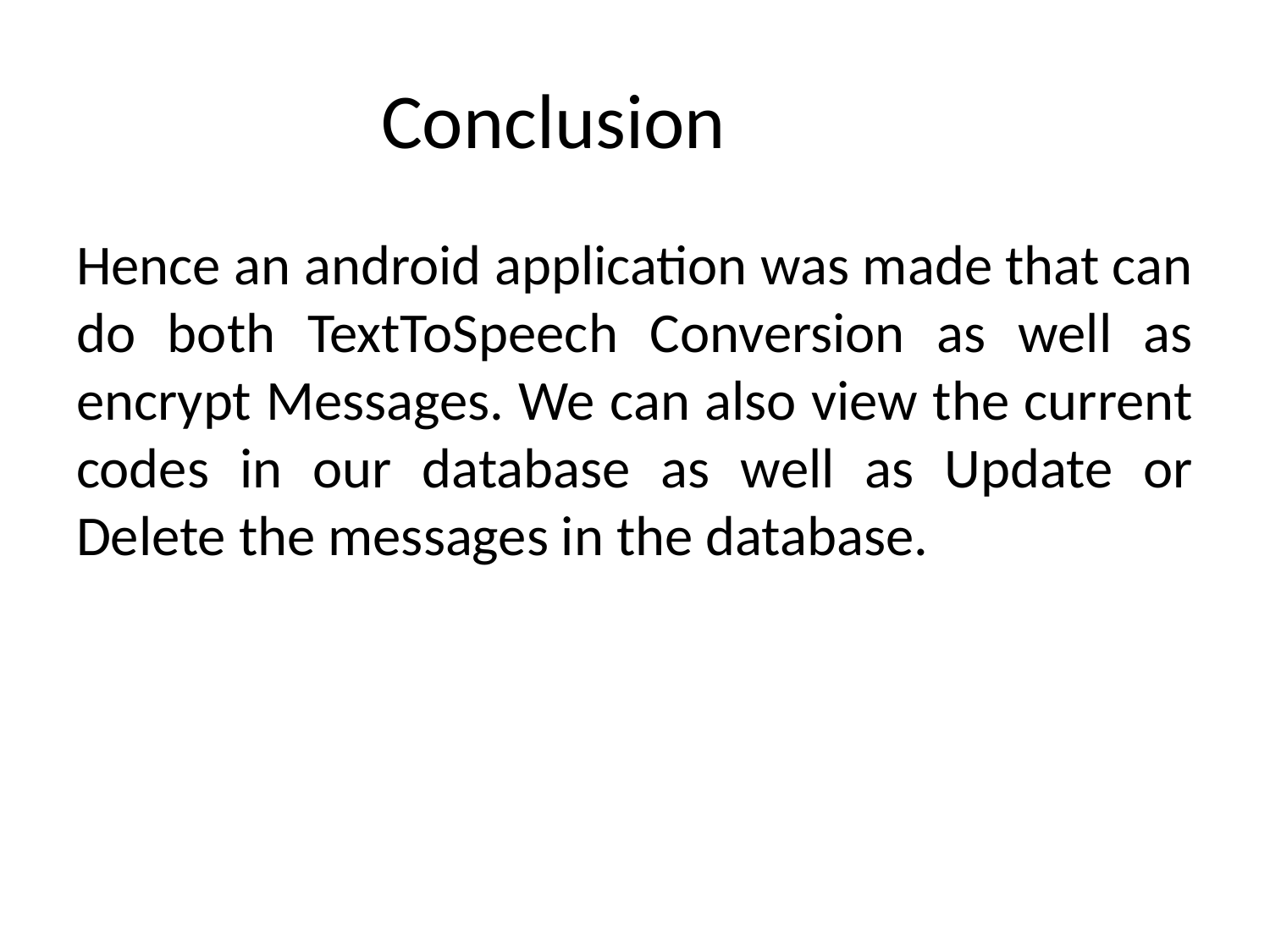

# Conclusion
Hence an android application was made that can do both TextToSpeech Conversion as well as encrypt Messages. We can also view the current codes in our database as well as Update or Delete the messages in the database.